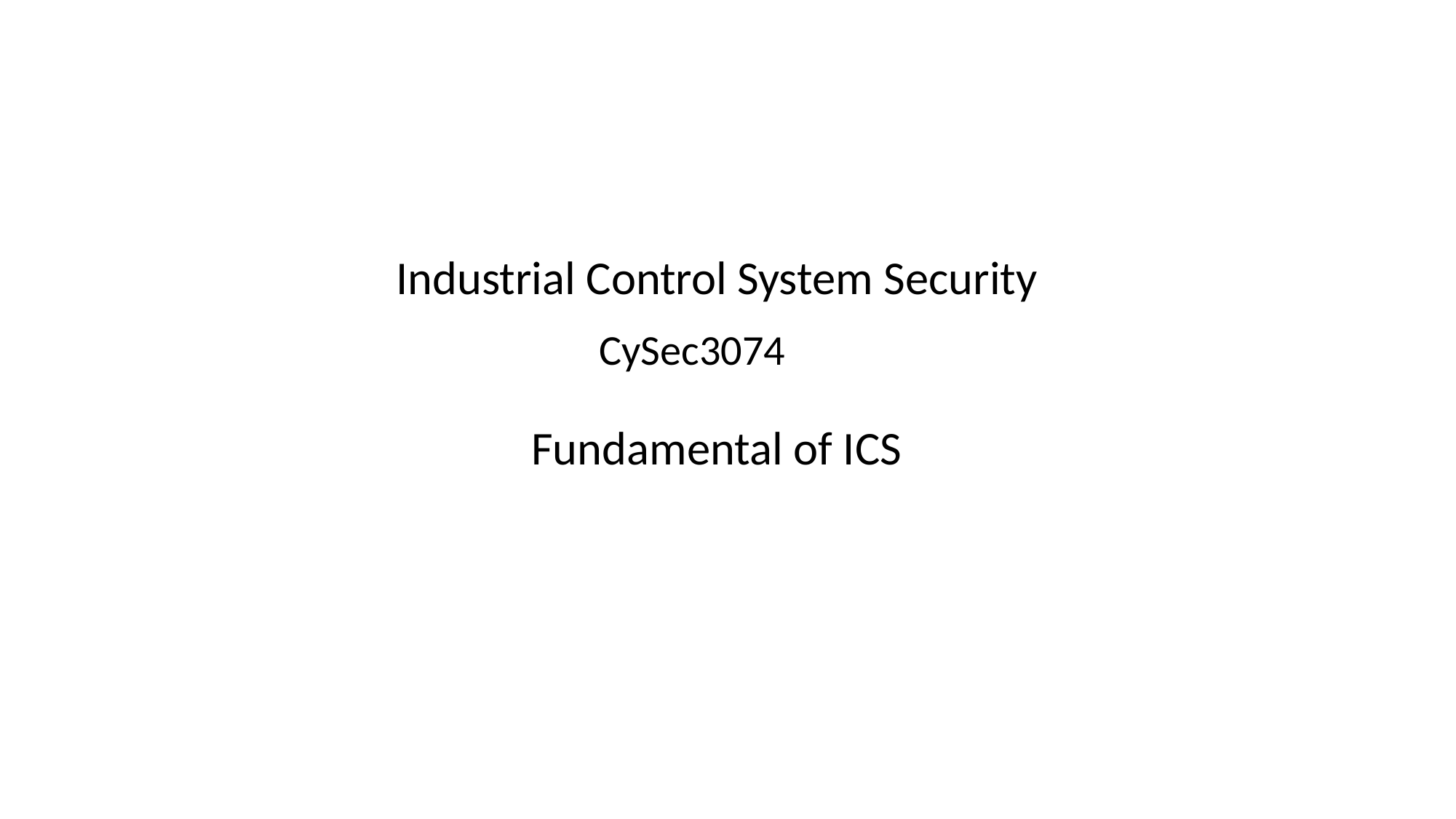

# Industrial Control System Security
CySec3074
Fundamental of ICS